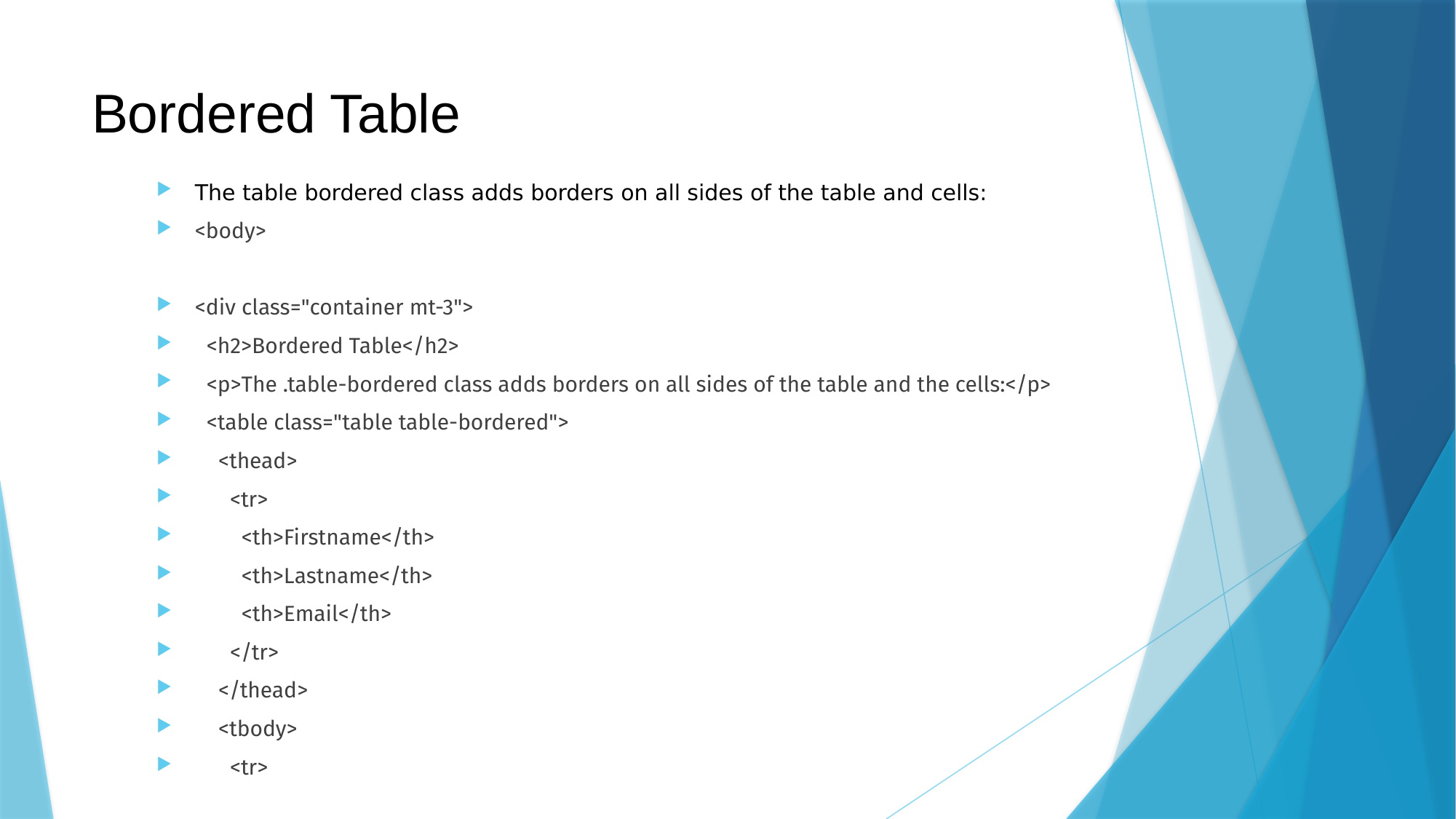

# Bordered Table
The table bordered class adds borders on all sides of the table and cells:
<body>

<div class="container mt-3">
  <h2>Bordered Table</h2>
  <p>The .table-bordered class adds borders on all sides of the table and the cells:</p>
  <table class="table table-bordered">
    <thead>
      <tr>
        <th>Firstname</th>
        <th>Lastname</th>
        <th>Email</th>
      </tr>
    </thead>
    <tbody>
      <tr>